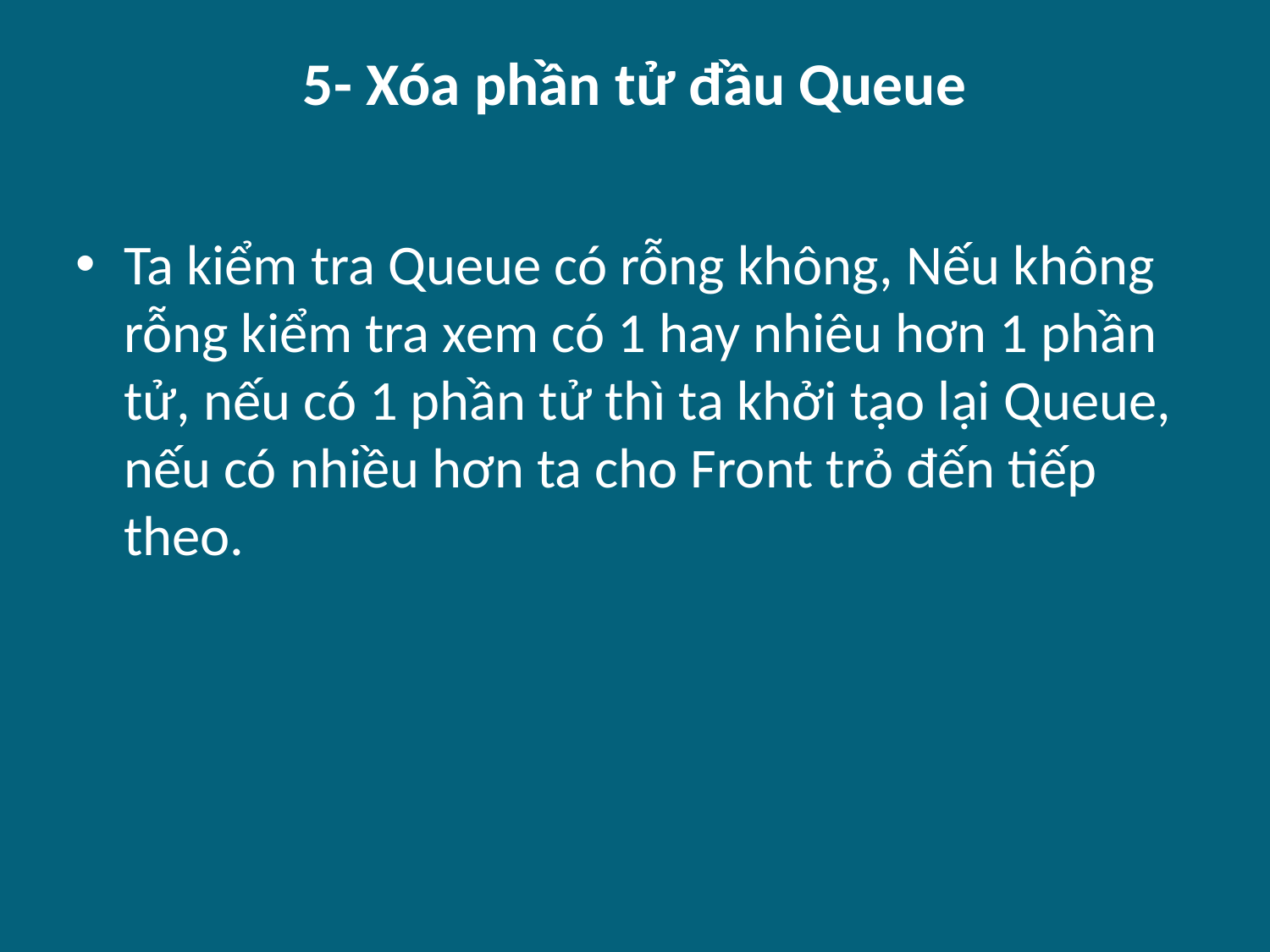

# 5- Xóa phần tử đầu Queue
Ta kiểm tra Queue có rỗng không, Nếu không rỗng kiểm tra xem có 1 hay nhiêu hơn 1 phần tử, nếu có 1 phần tử thì ta khởi tạo lại Queue, nếu có nhiều hơn ta cho Front trỏ đến tiếp theo.